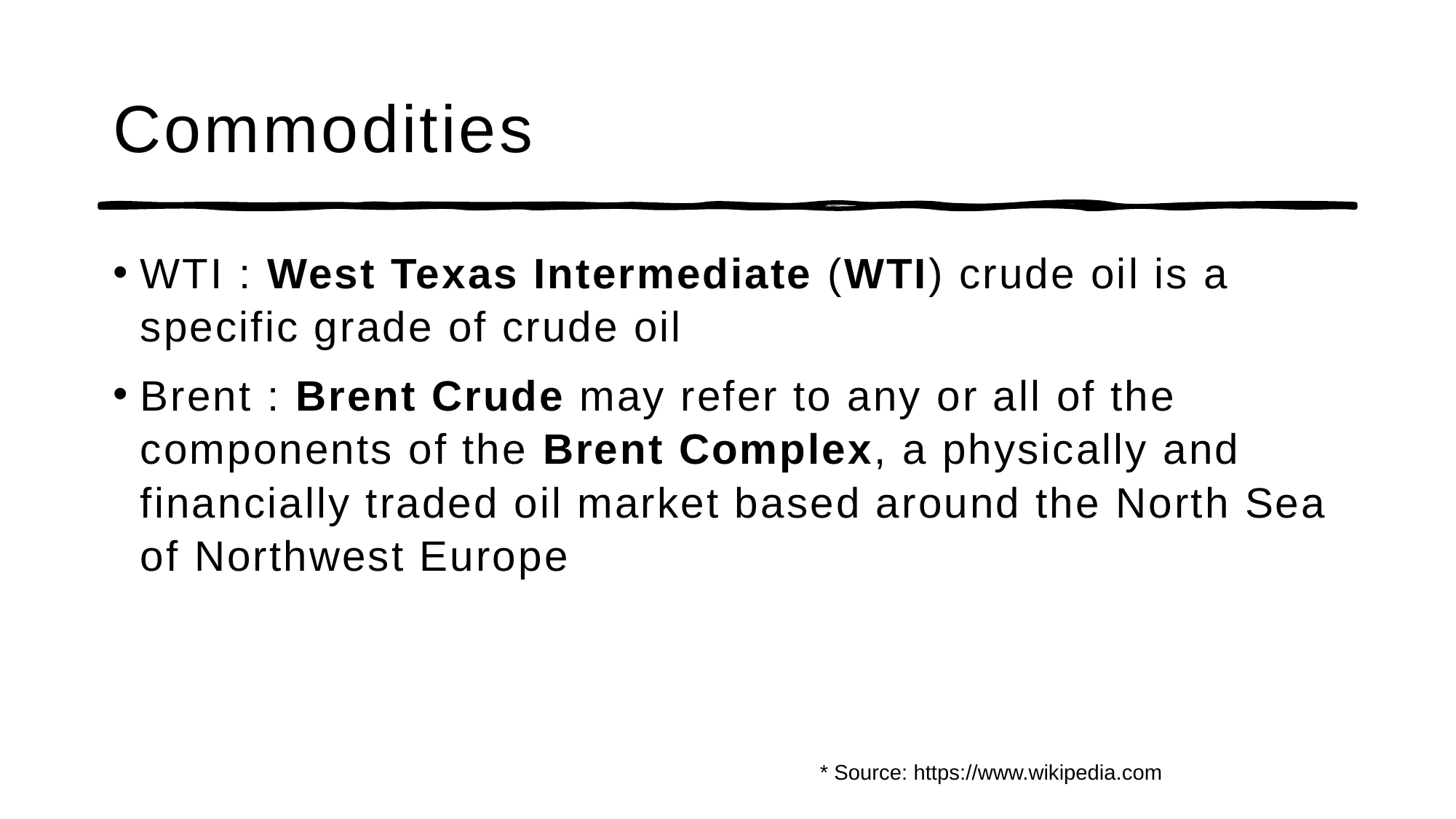

# Commodities
WTI : West Texas Intermediate (WTI) crude oil is a specific grade of crude oil
Brent : Brent Crude may refer to any or all of the components of the Brent Complex, a physically and financially traded oil market based around the North Sea of Northwest Europe
* Source: https://www.wikipedia.com